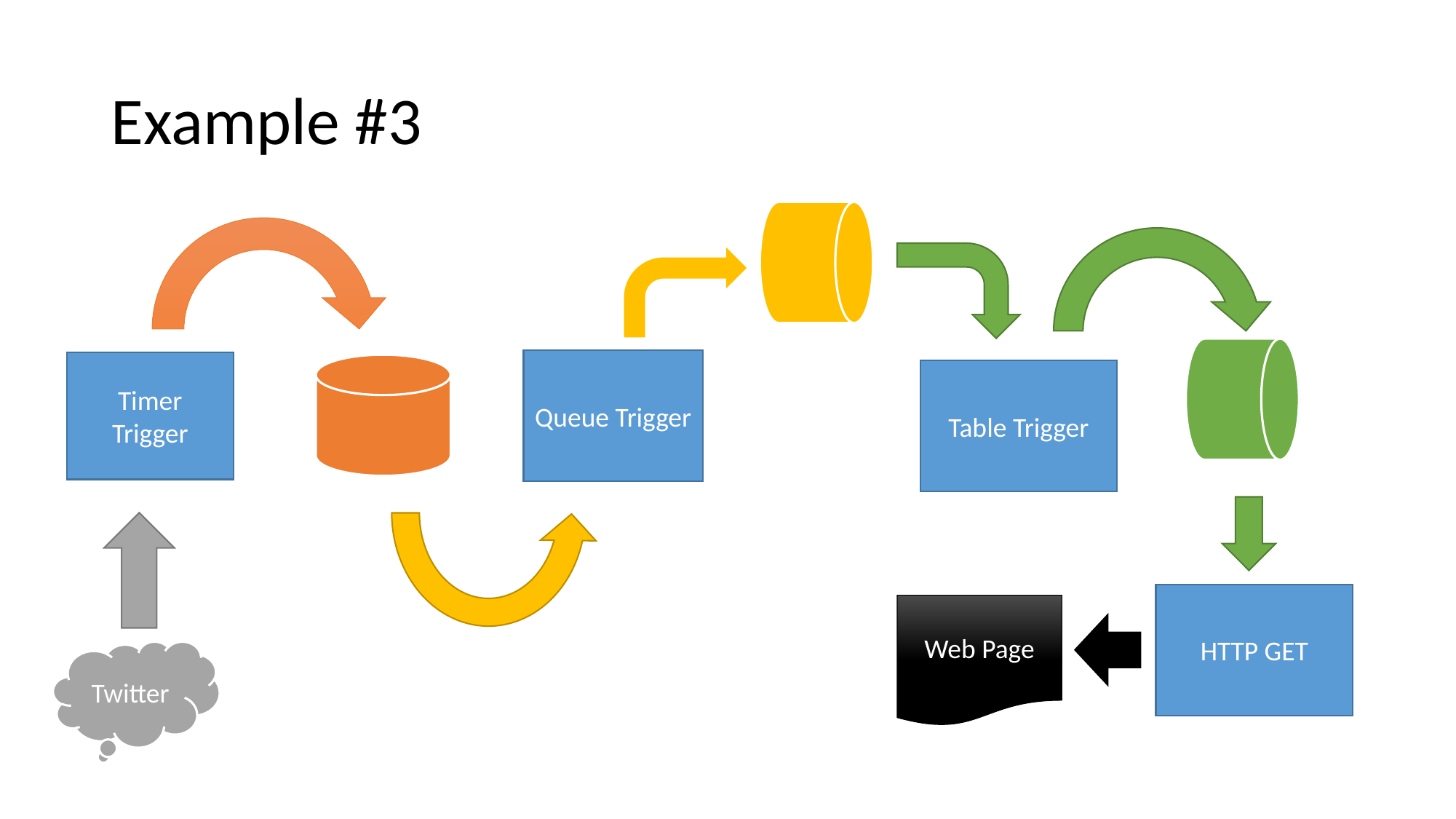

# Example #3

Queue Trigger
Timer Trigger

Table Trigger

HTTP GET
Web Page

Twitter